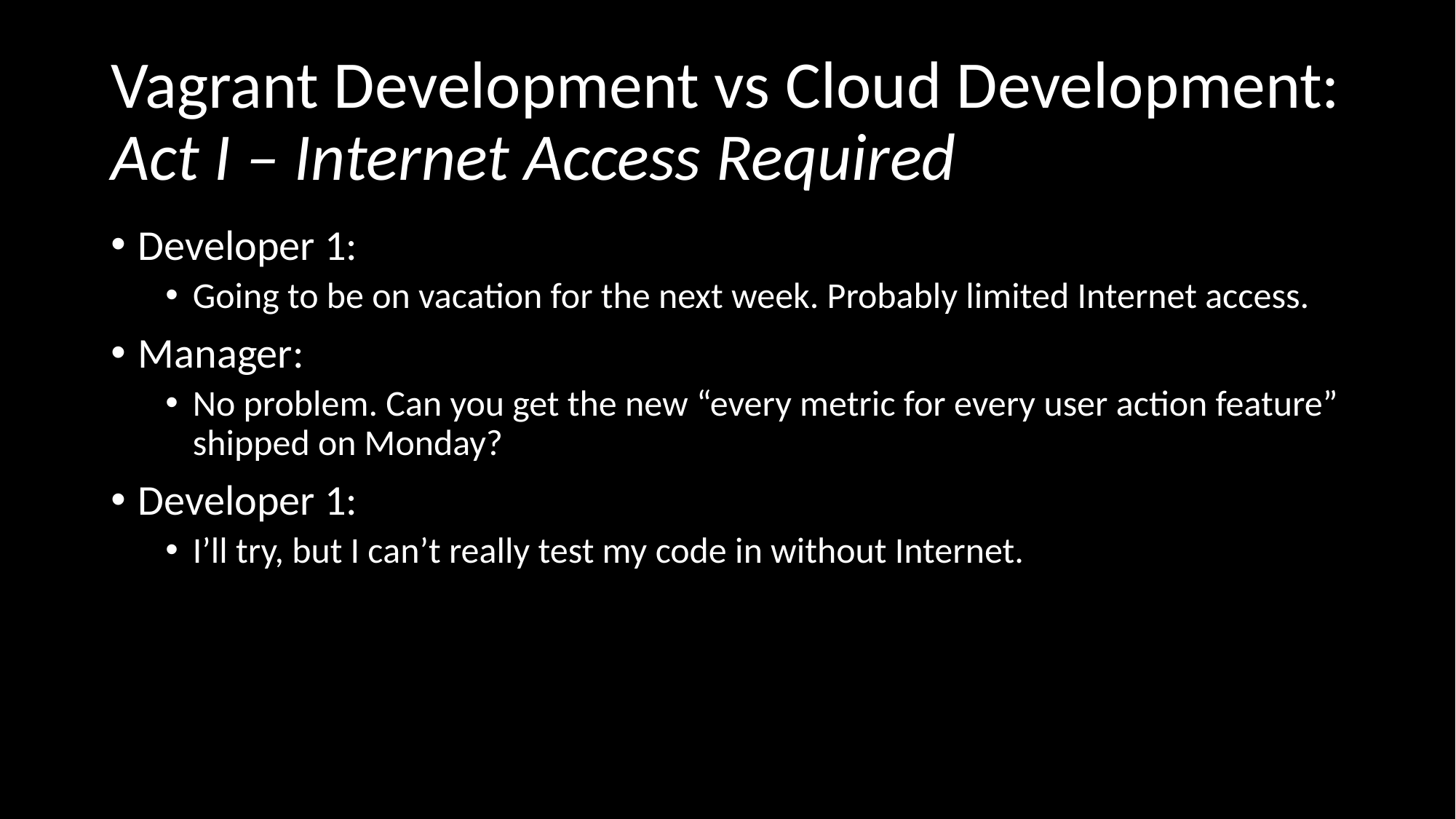

# Vagrant Development vs Cloud Development: Act I – Internet Access Required
Developer 1:
Going to be on vacation for the next week. Probably limited Internet access.
Manager:
No problem. Can you get the new “every metric for every user action feature” shipped on Monday?
Developer 1:
I’ll try, but I can’t really test my code in without Internet.